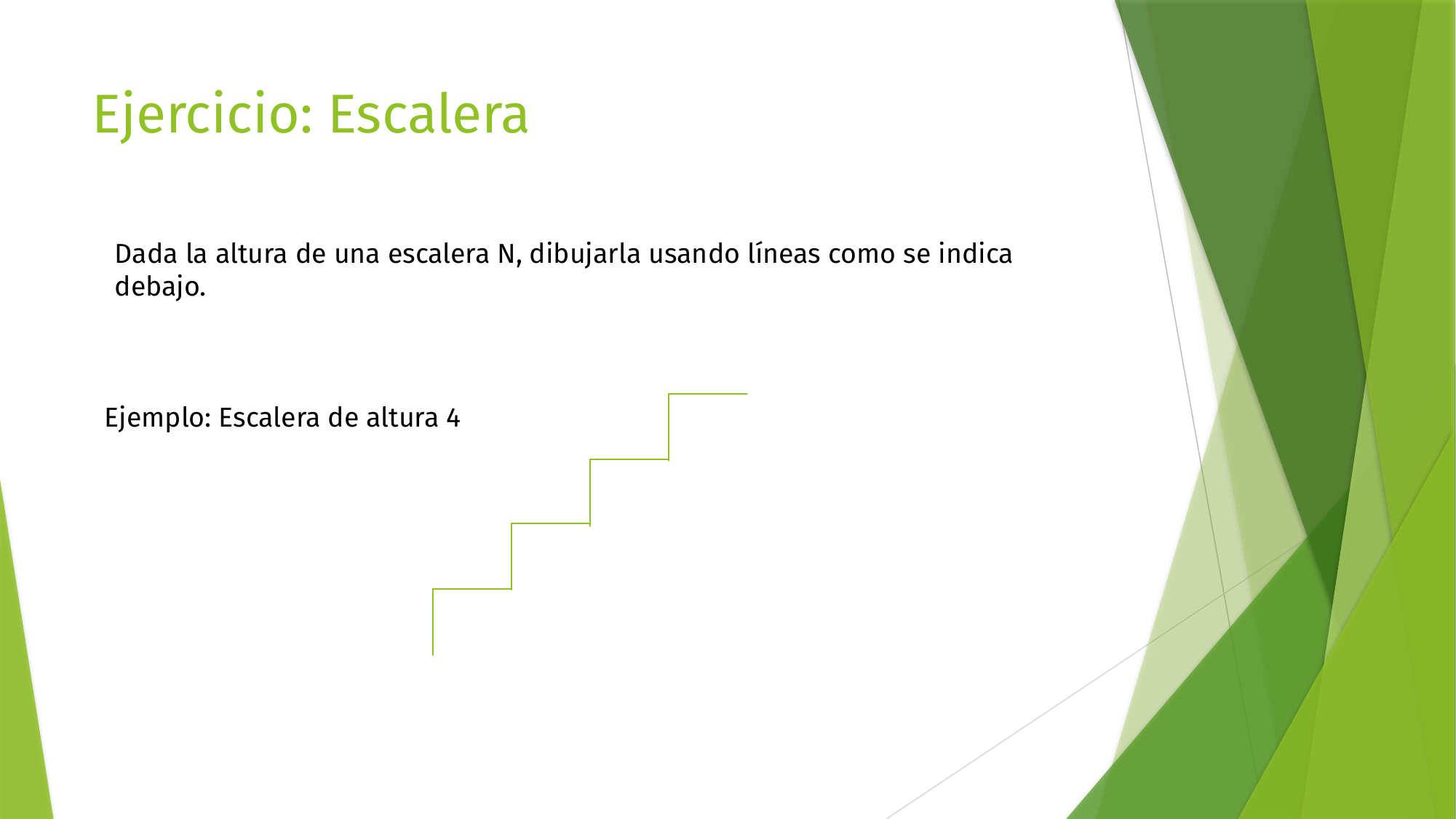

# Ejercicio: Escalera
Dada la altura de una escalera N, dibujarla usando líneas como se indica debajo.
Ejemplo: Escalera de altura 4